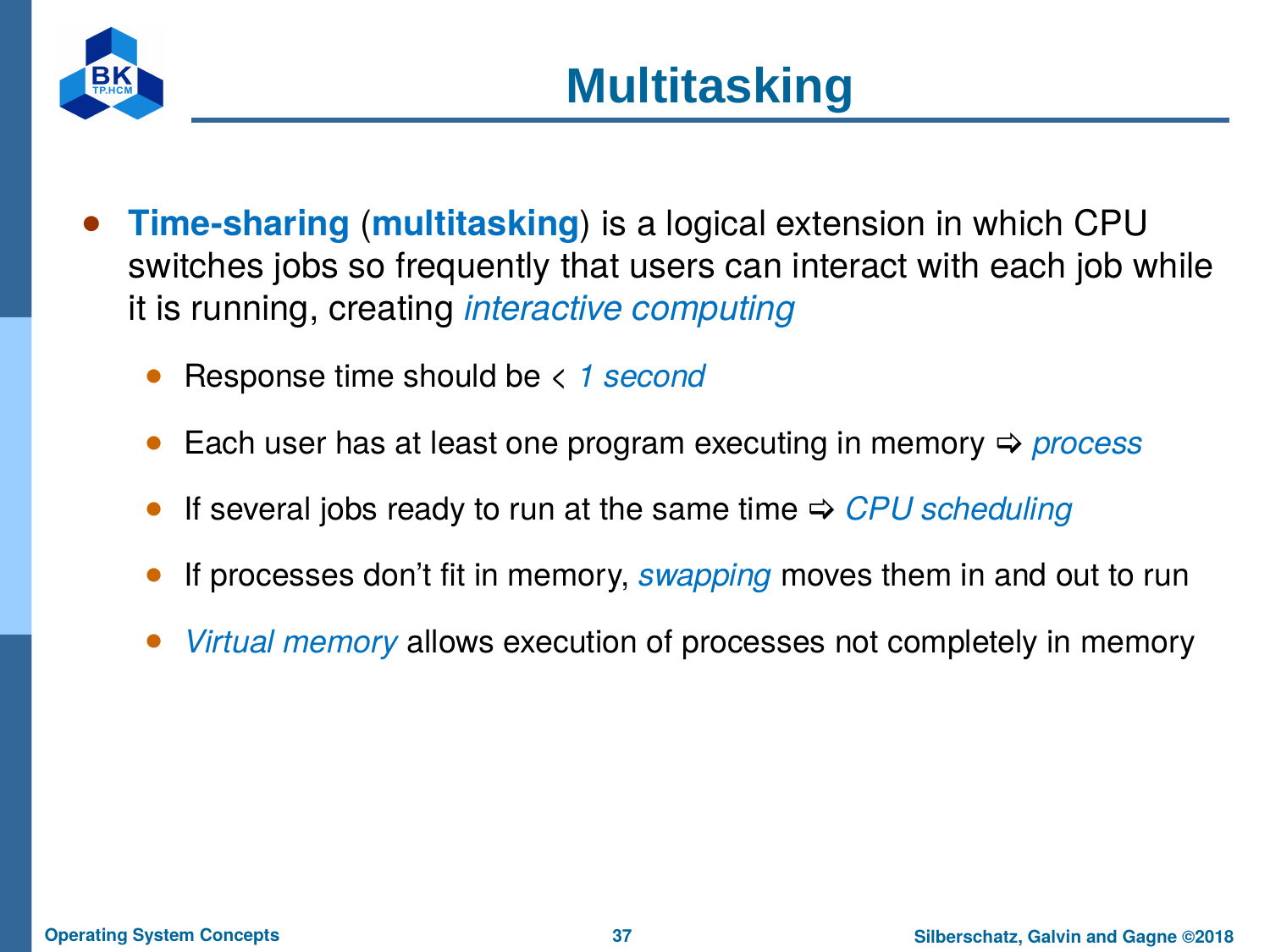

# Multitasking
Time-sharing (multitasking) is a logical extension in which CPU switches jobs so frequently that users can interact with each job while it is running, creating interactive computing
Response time should be < 1 second
Each user has at least one program executing in memory 🢡 process
If several jobs ready to run at the same time 🢡 CPU scheduling
If processes don’t fit in memory, swapping moves them in and out to run
Virtual memory allows execution of processes not completely in memory